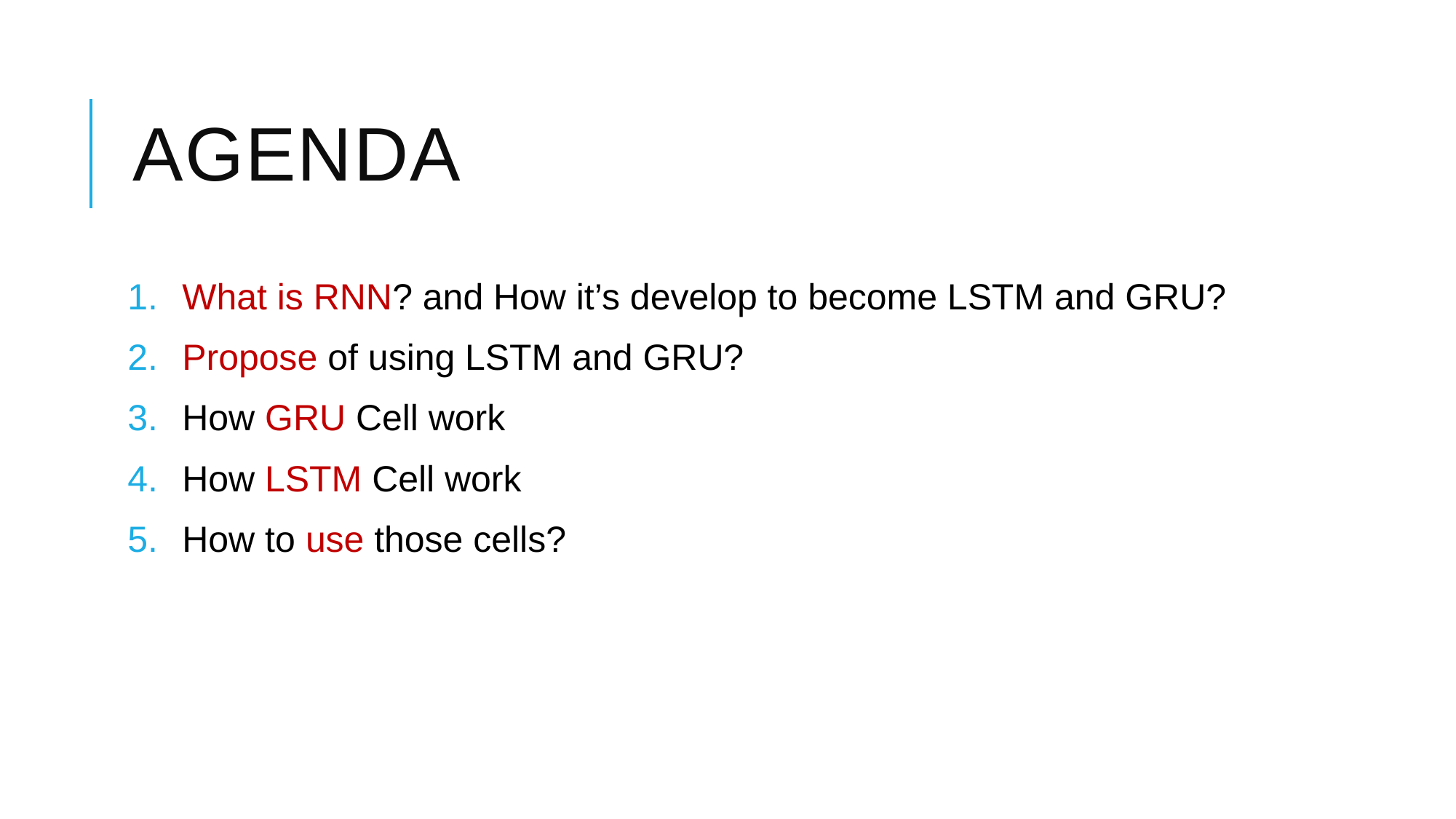

# Agenda
What is RNN? and How it’s develop to become LSTM and GRU?
Propose of using LSTM and GRU?
How GRU Cell work
How LSTM Cell work
How to use those cells?